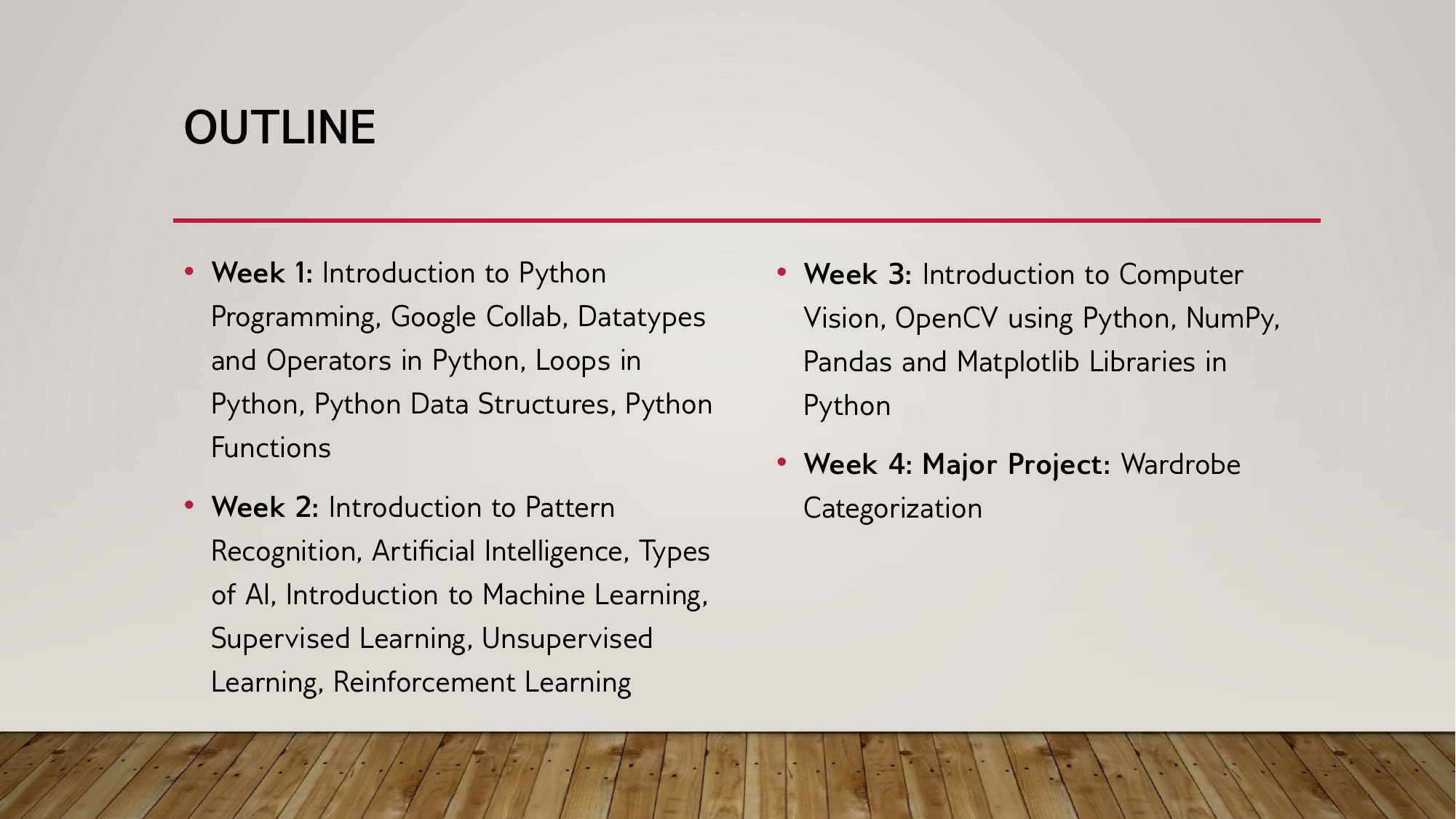

# outline
Week 1: Introduction to Python Programming, Google Collab, Datatypes and Operators in Python, Loops in Python, Python Data Structures, Python Functions
Week 2: Introduction to Pattern Recognition, Artificial Intelligence, Types of AI, Introduction to Machine Learning, Supervised Learning, Unsupervised Learning, Reinforcement Learning
Week 3: Introduction to Computer Vision, OpenCV using Python, NumPy, Pandas and Matplotlib Libraries in Python
Week 4: Major Project: Wardrobe Categorization